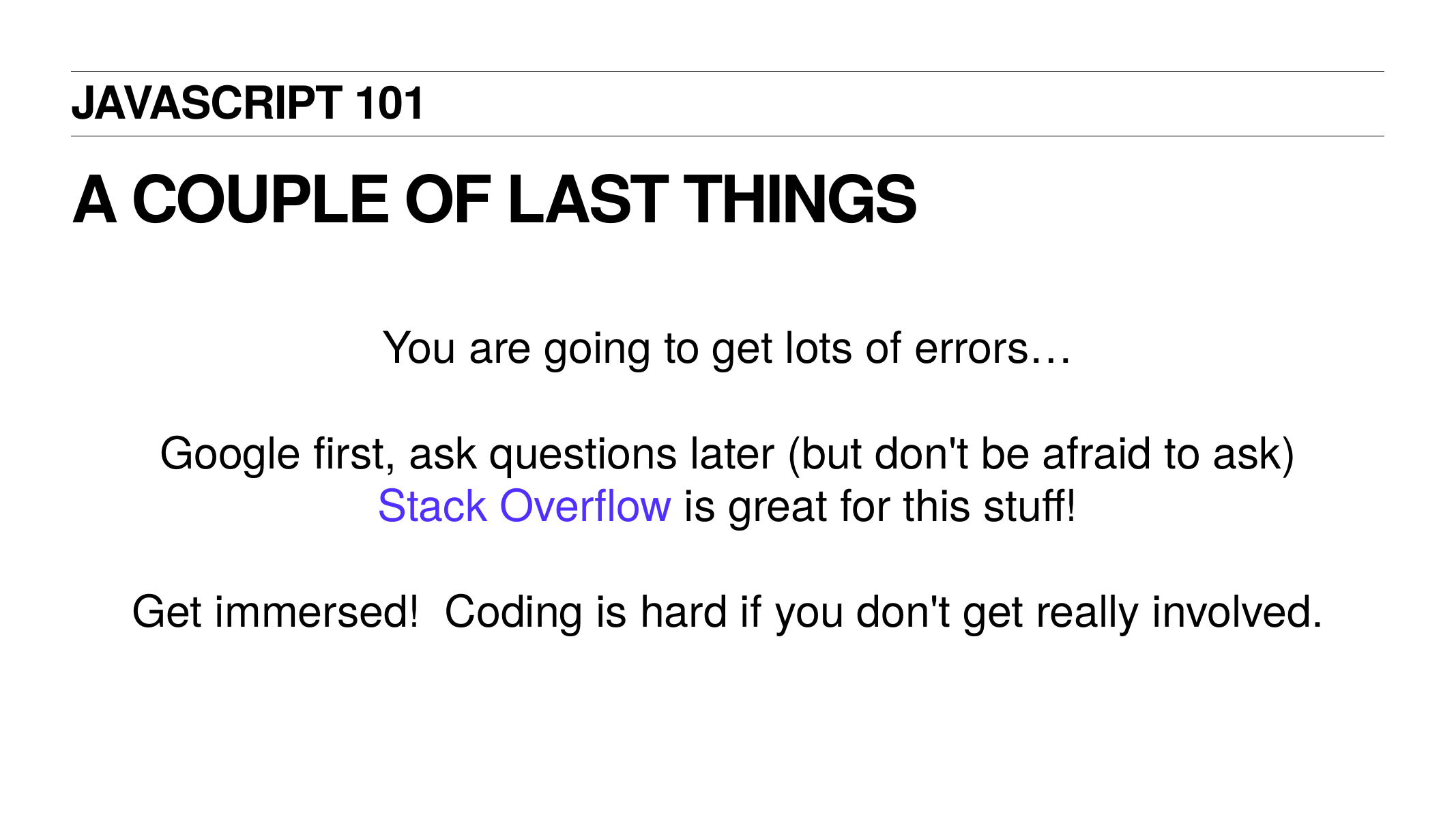

JAVASCRIPT 101
# A COUPLE OF LAST THINGS
You are going to get lots of errors…

Google first, ask questions later (but don't be afraid to ask)
Stack Overflow is great for this stuff!

Get immersed!  Coding is hard if you don't get really involved.